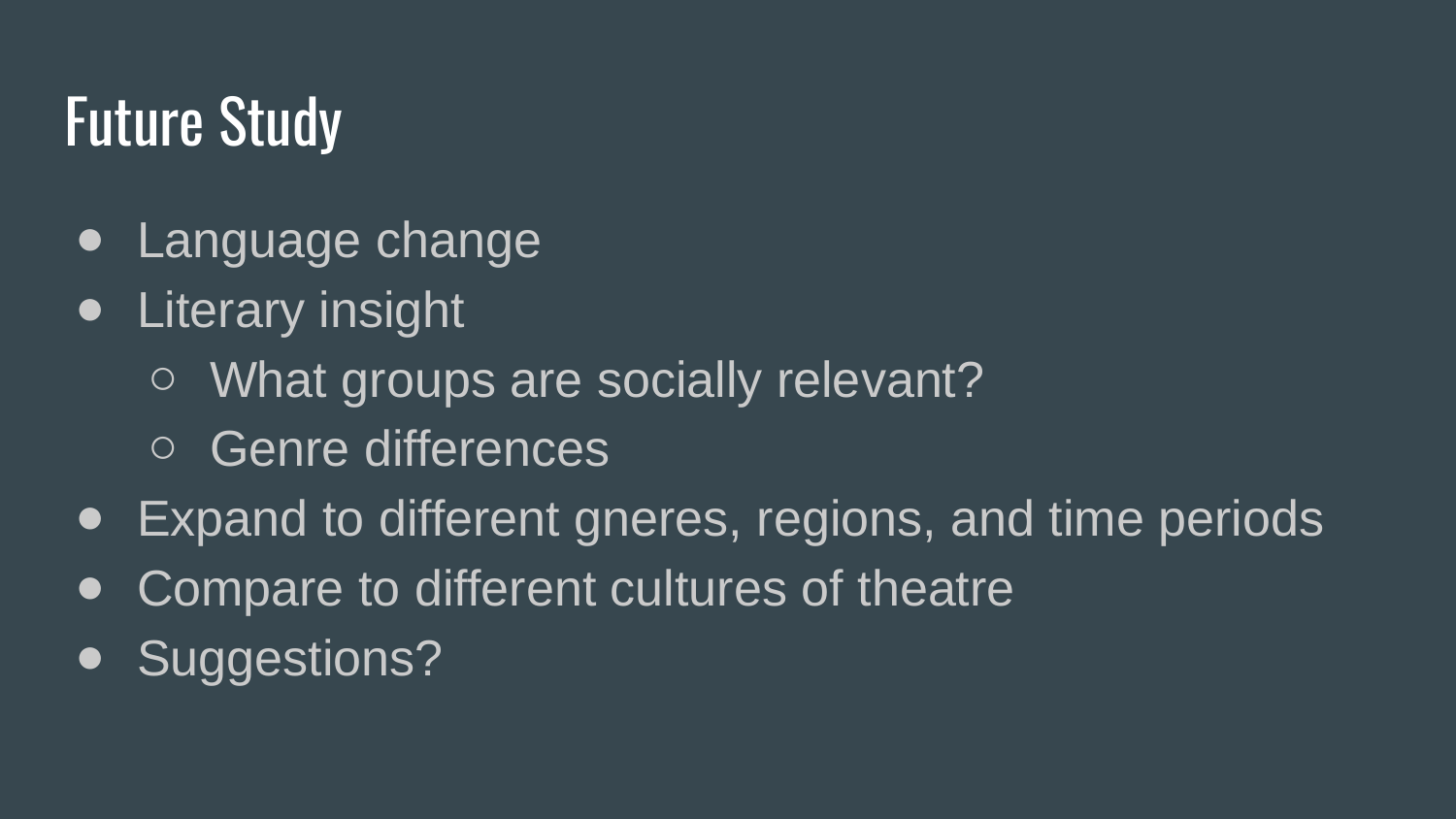

# Future Study
Language change
Literary insight
What groups are socially relevant?
Genre differences
Expand to different gneres, regions, and time periods
Compare to different cultures of theatre
Suggestions?